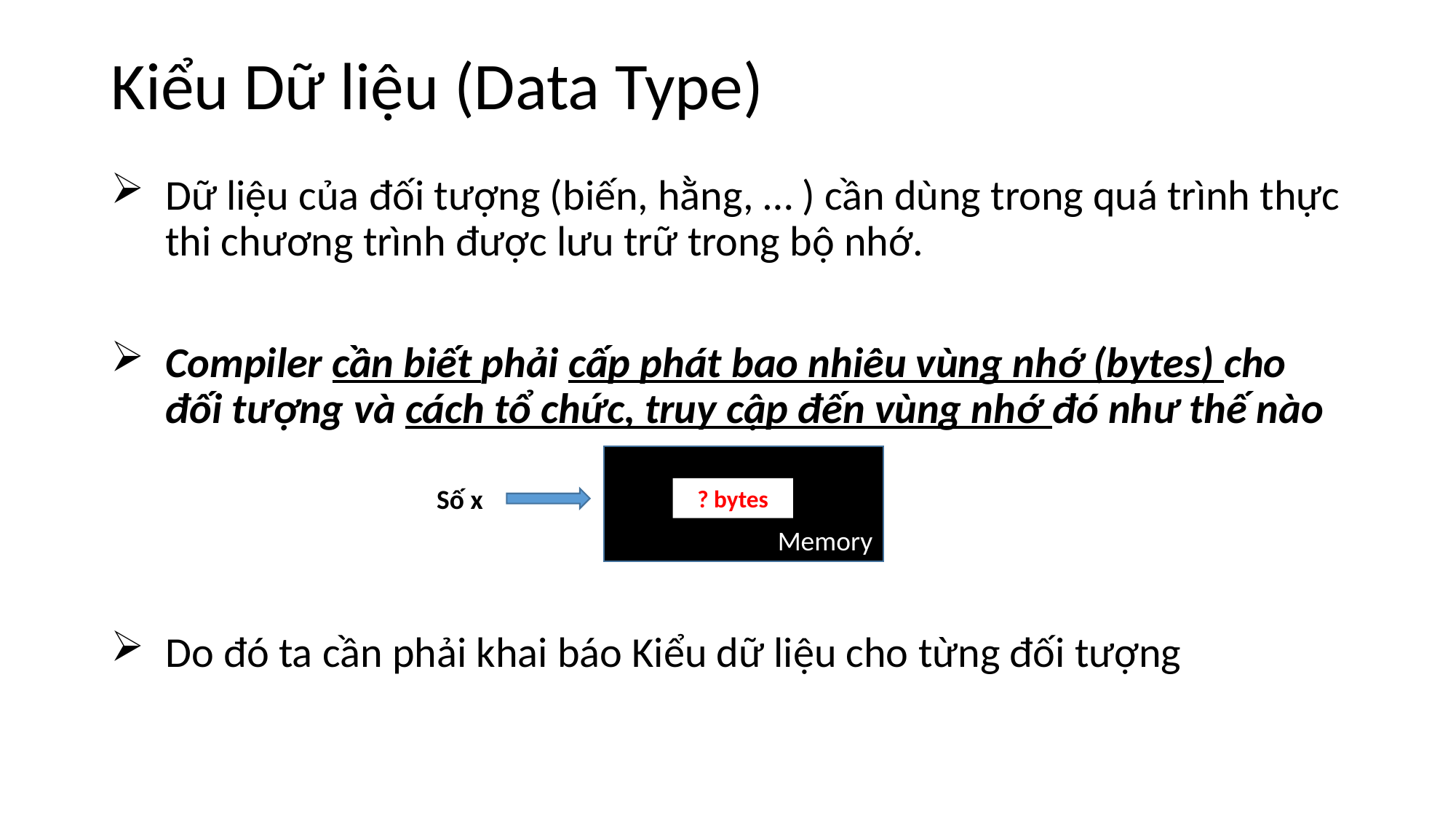

# Kiểu Dữ liệu (Data Type)
Dữ liệu của đối tượng (biến, hằng, … ) cần dùng trong quá trình thực thi chương trình được lưu trữ trong bộ nhớ.

Compiler cần biết phải cấp phát bao nhiêu vùng nhớ (bytes) cho đối tượng và cách tổ chức, truy cập đến vùng nhớ đó như thế nào

Do đó ta cần phải khai báo Kiểu dữ liệu cho từng đối tượng
Memory
Số x
? bytes